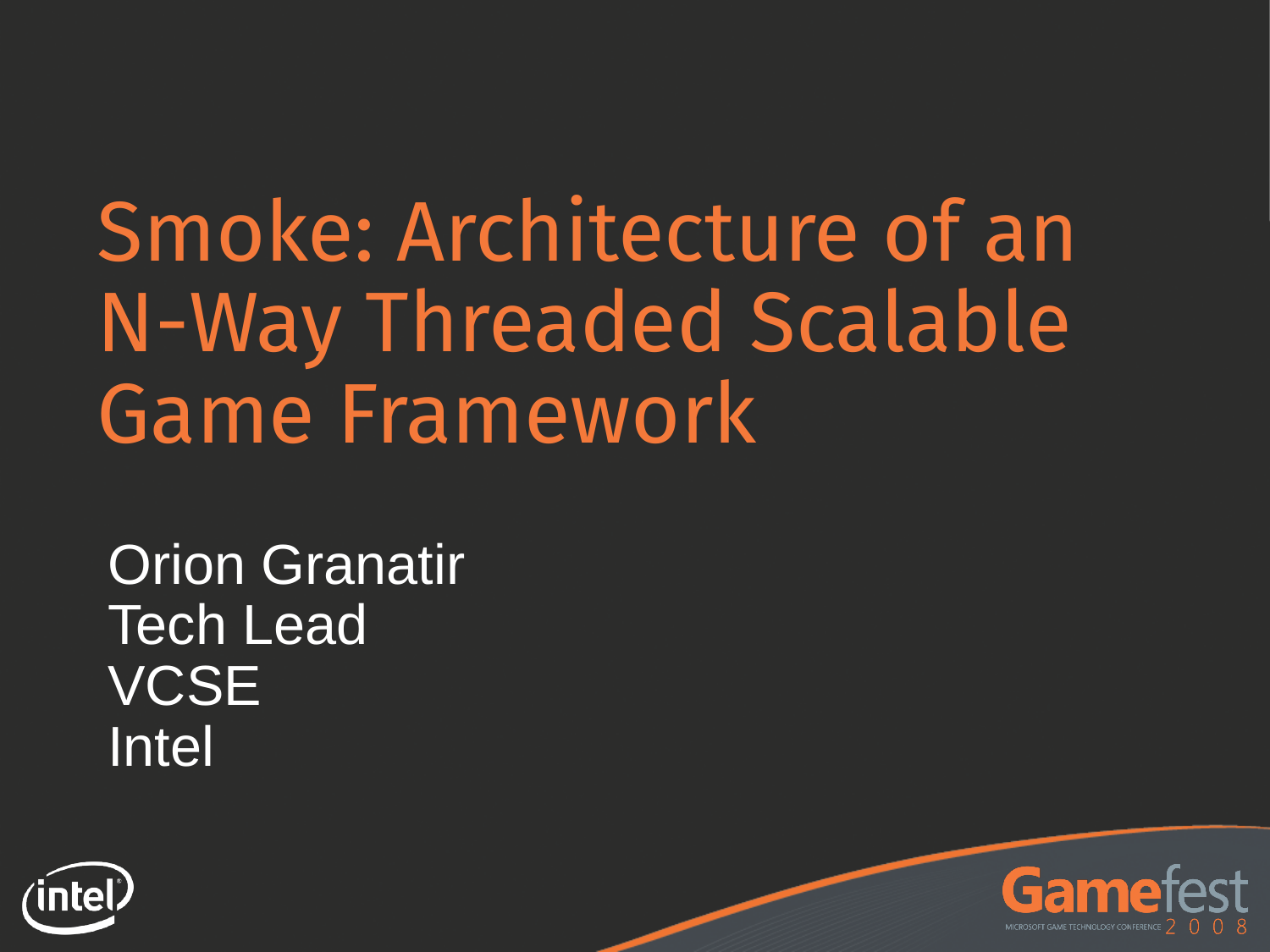

# Smoke: Architecture of an N-Way Threaded Scalable Game Framework
Orion Granatir
Tech Lead
VCSE
Intel